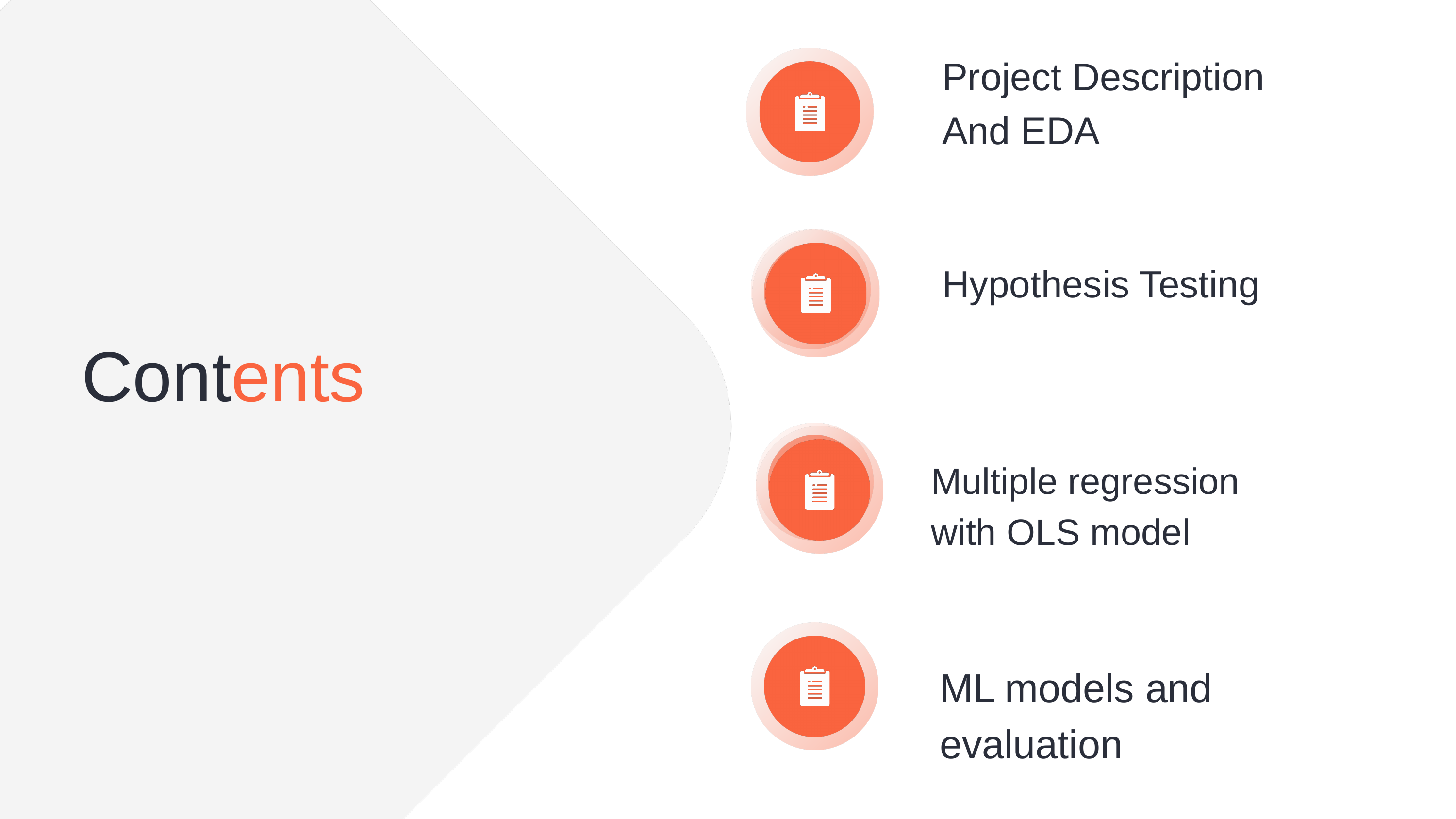

Project Description And EDA

Hypothesis Testing

Contents

Multiple regression with OLS model

ML models and evaluation